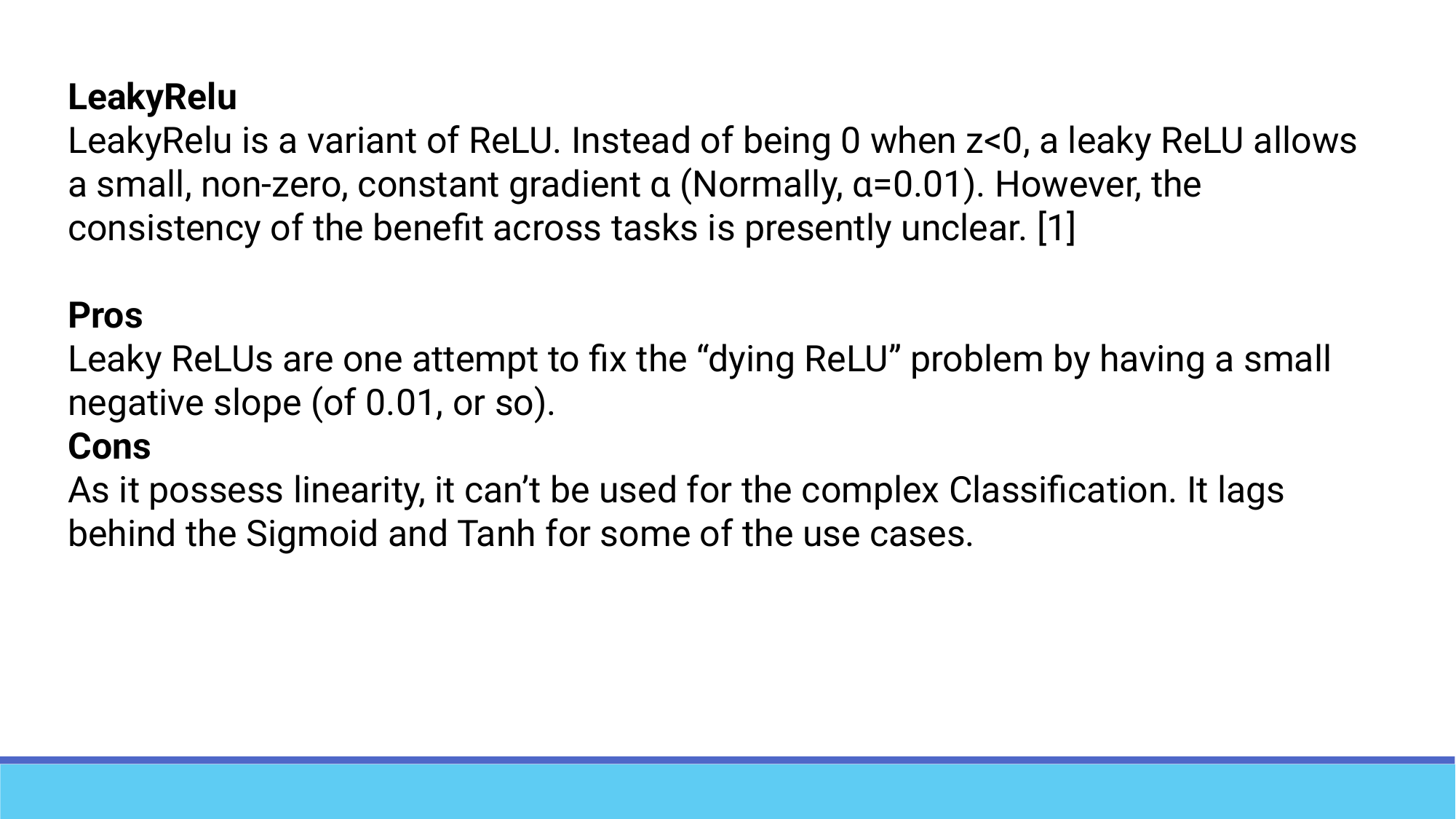

LeakyRelu
LeakyRelu is a variant of ReLU. Instead of being 0 when z<0, a leaky ReLU allows a small, non-zero, constant gradient α (Normally, α=0.01). However, the consistency of the benefit across tasks is presently unclear. [1]

Pros
Leaky ReLUs are one attempt to fix the “dying ReLU” problem by having a small negative slope (of 0.01, or so).
Cons
As it possess linearity, it can’t be used for the complex Classification. It lags behind the Sigmoid and Tanh for some of the use cases.